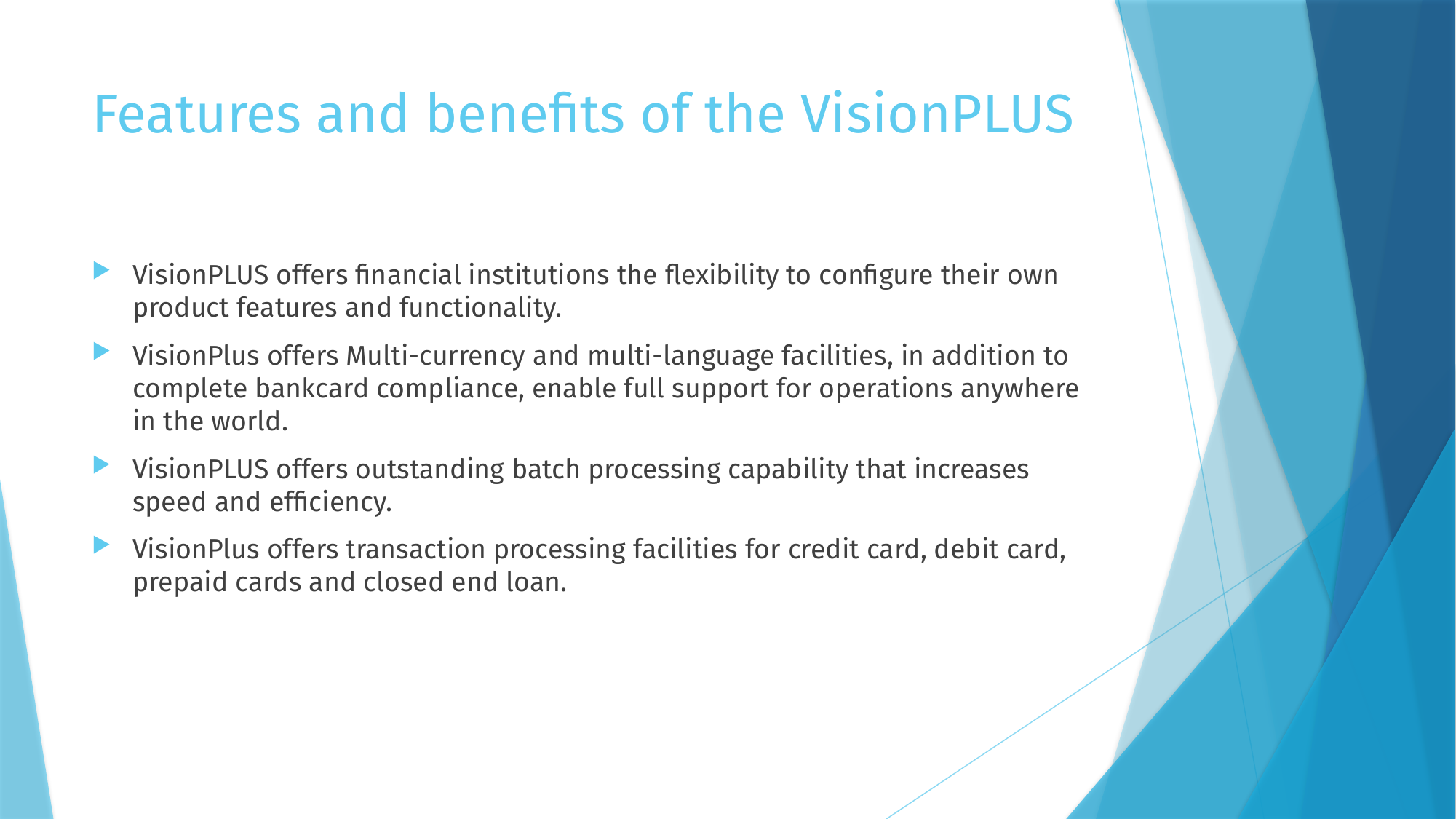

# Features and benefits of the VisionPLUS
VisionPLUS offers financial institutions the flexibility to configure their own product features and functionality.
VisionPlus offers Multi-currency and multi-language facilities, in addition to complete bankcard compliance, enable full support for operations anywhere in the world.
VisionPLUS offers outstanding batch processing capability that increases speed and efficiency.
VisionPlus offers transaction processing facilities for credit card, debit card, prepaid cards and closed end loan.